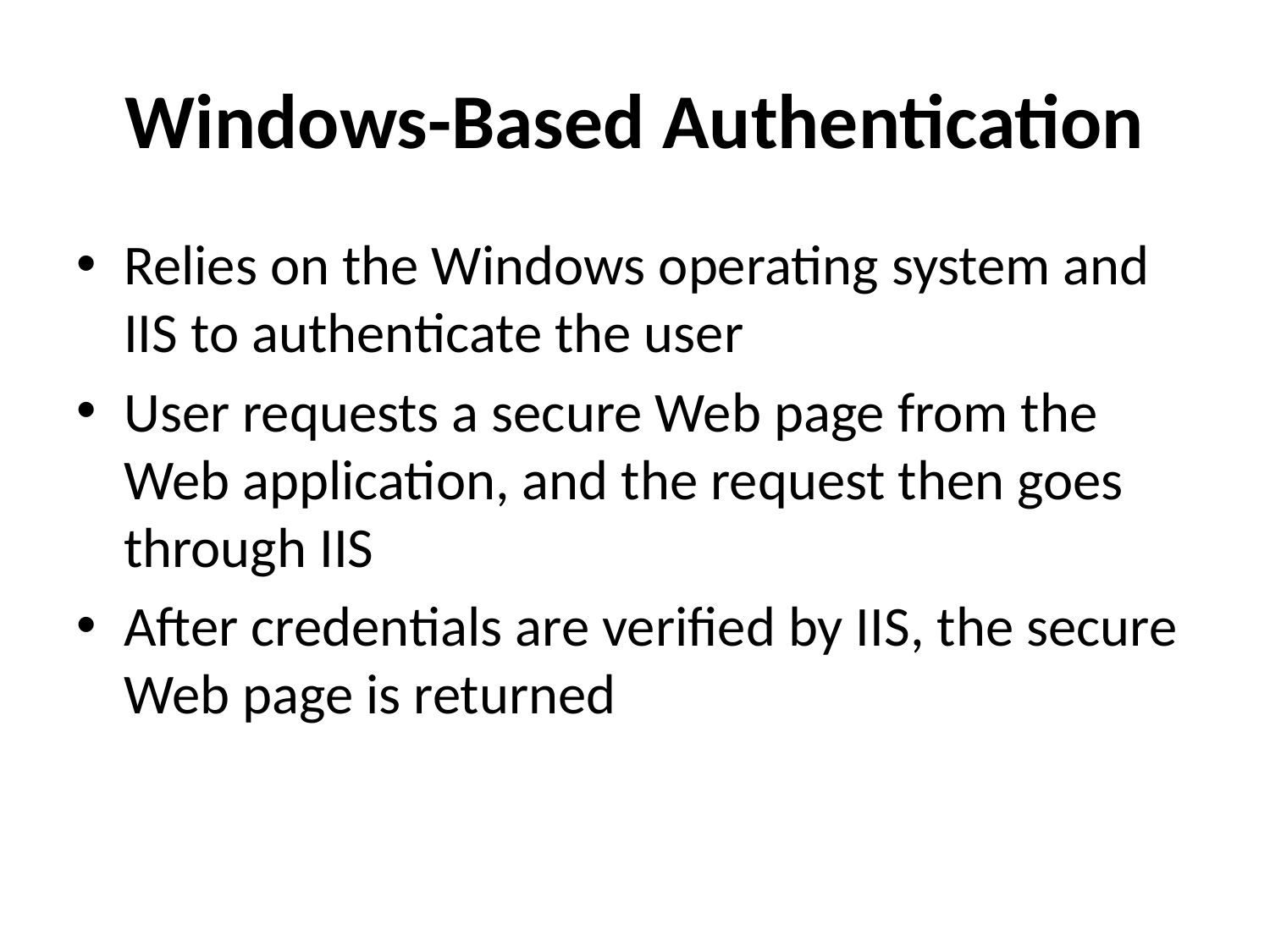

# Windows-Based Authentication
Relies on the Windows operating system and IIS to authenticate the user
User requests a secure Web page from the Web application, and the request then goes through IIS
After credentials are verified by IIS, the secure Web page is returned